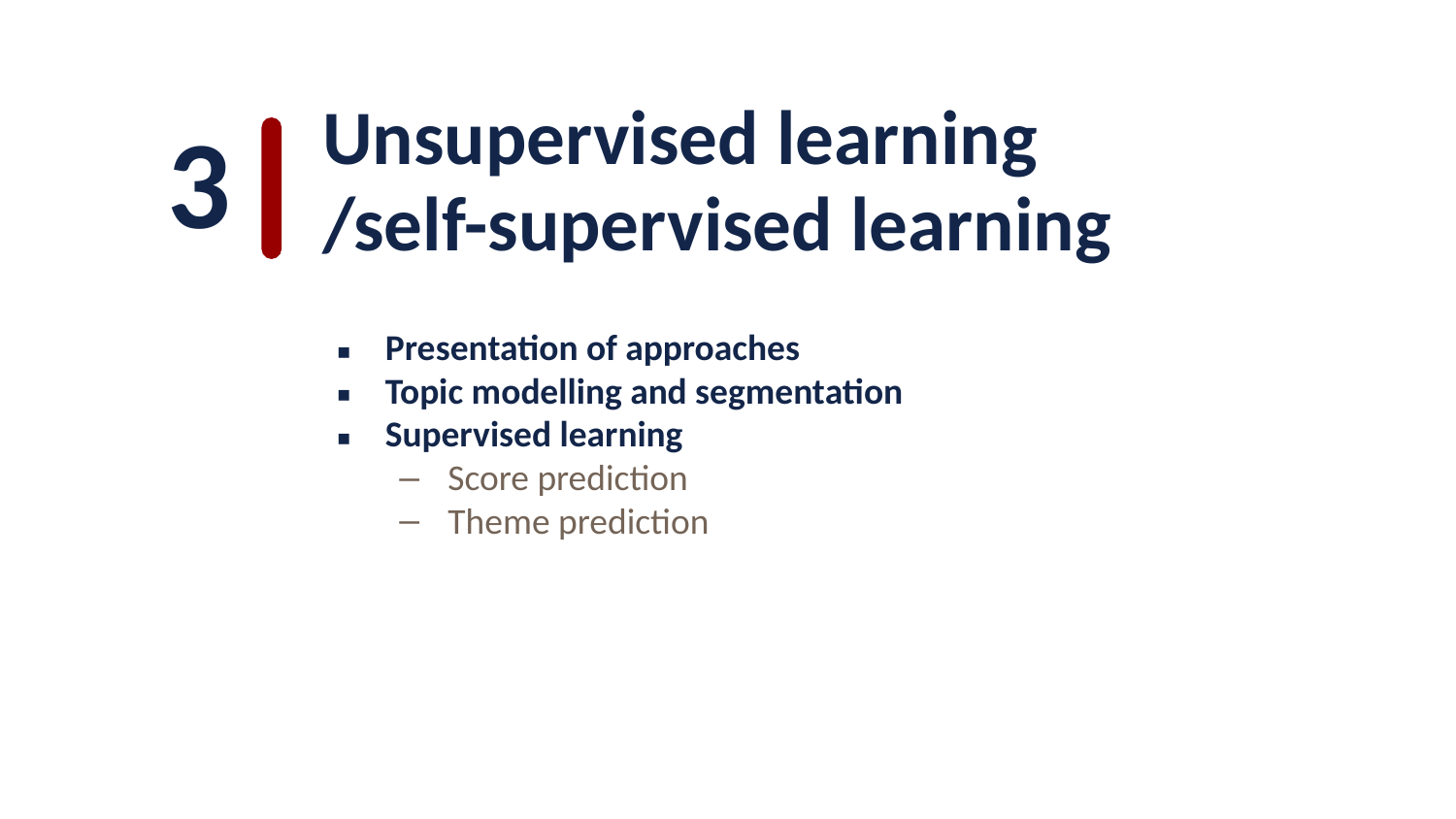

3
Unsupervised learning
/self-supervised learning
Presentation of approaches
Topic modelling and segmentation
Supervised learning
Score prediction
Theme prediction